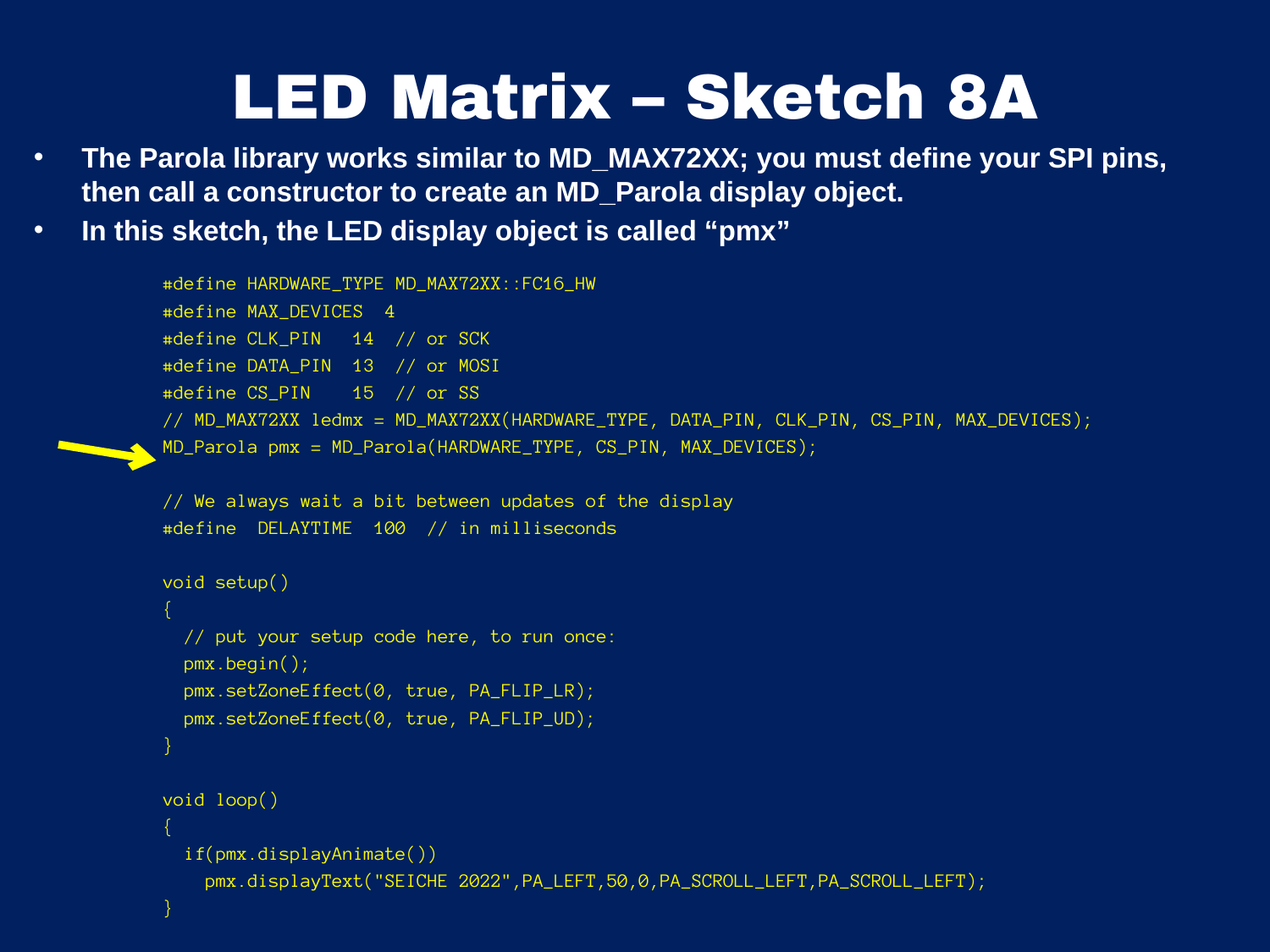

# LED Matrix – Sketch 8A
The Parola library works similar to MD_MAX72XX; you must define your SPI pins, then call a constructor to create an MD_Parola display object.
In this sketch, the LED display object is called “pmx”
#define HARDWARE_TYPE MD_MAX72XX::FC16_HW
#define MAX_DEVICES  4
#define CLK_PIN   14  // or SCK
#define DATA_PIN  13  // or MOSI
#define CS_PIN    15  // or SS
// MD_MAX72XX ledmx = MD_MAX72XX(HARDWARE_TYPE, DATA_PIN, CLK_PIN, CS_PIN, MAX_DEVICES);
MD_Parola pmx = MD_Parola(HARDWARE_TYPE, CS_PIN, MAX_DEVICES);

// We always wait a bit between updates of the display
#define  DELAYTIME  100  // in milliseconds

void setup()
{
  // put your setup code here, to run once:
  pmx.begin();
  pmx.setZoneEffect(0, true, PA_FLIP_LR);
  pmx.setZoneEffect(0, true, PA_FLIP_UD);
}

void loop()
{
  if(pmx.displayAnimate())
    pmx.displayText("SEICHE 2022",PA_LEFT,50,0,PA_SCROLL_LEFT,PA_SCROLL_LEFT);
}